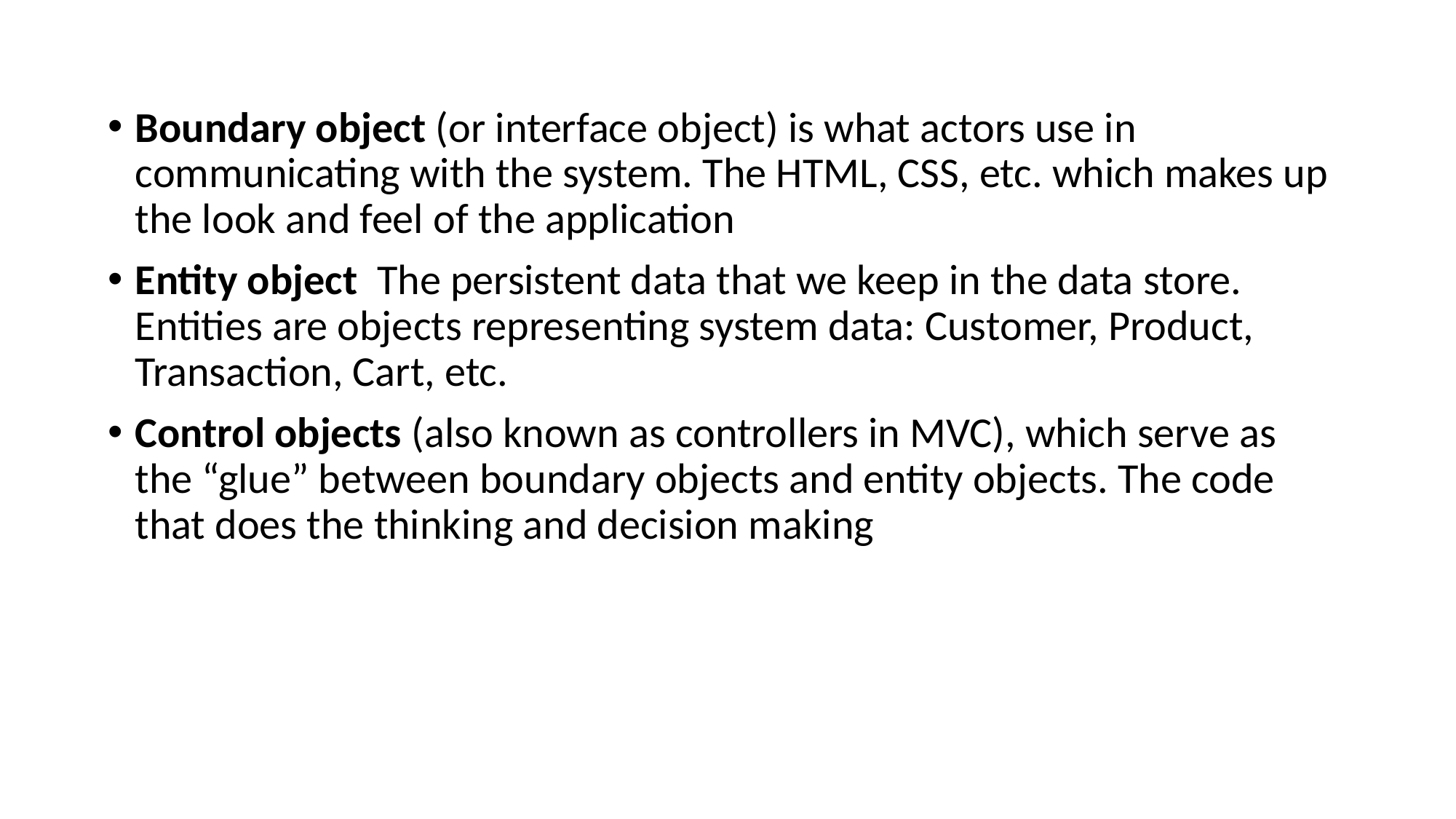

Boundary object (or interface object) is what actors use in communicating with the system. The HTML, CSS, etc. which makes up the look and feel of the application
Entity object  The persistent data that we keep in the data store. Entities are objects representing system data: Customer, Product, Transaction, Cart, etc.
Control objects (also known as controllers in MVC), which serve as the “glue” between boundary objects and entity objects. The code that does the thinking and decision making